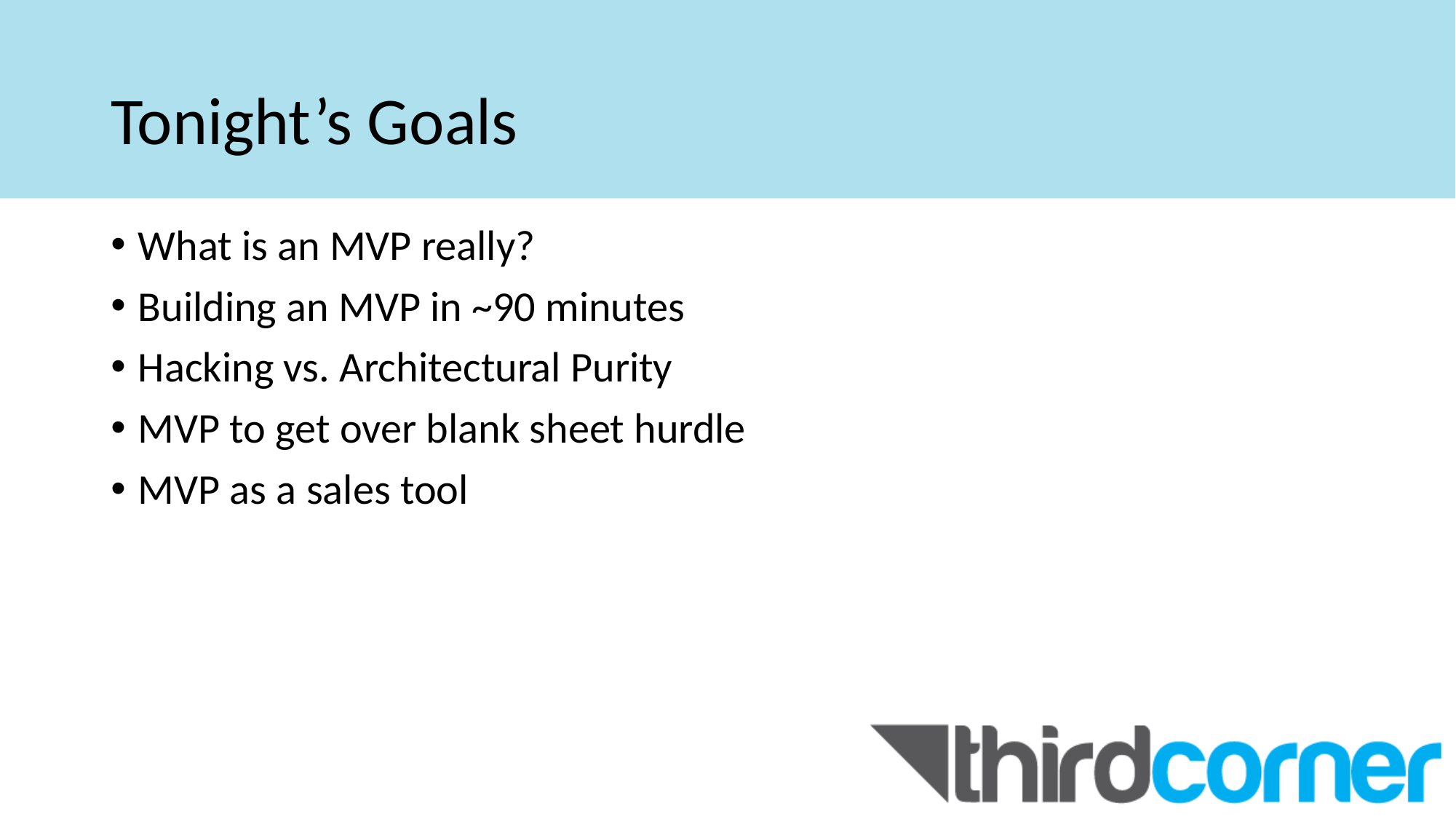

# Tonight’s Goals
What is an MVP really?
Building an MVP in ~90 minutes
Hacking vs. Architectural Purity
MVP to get over blank sheet hurdle
MVP as a sales tool